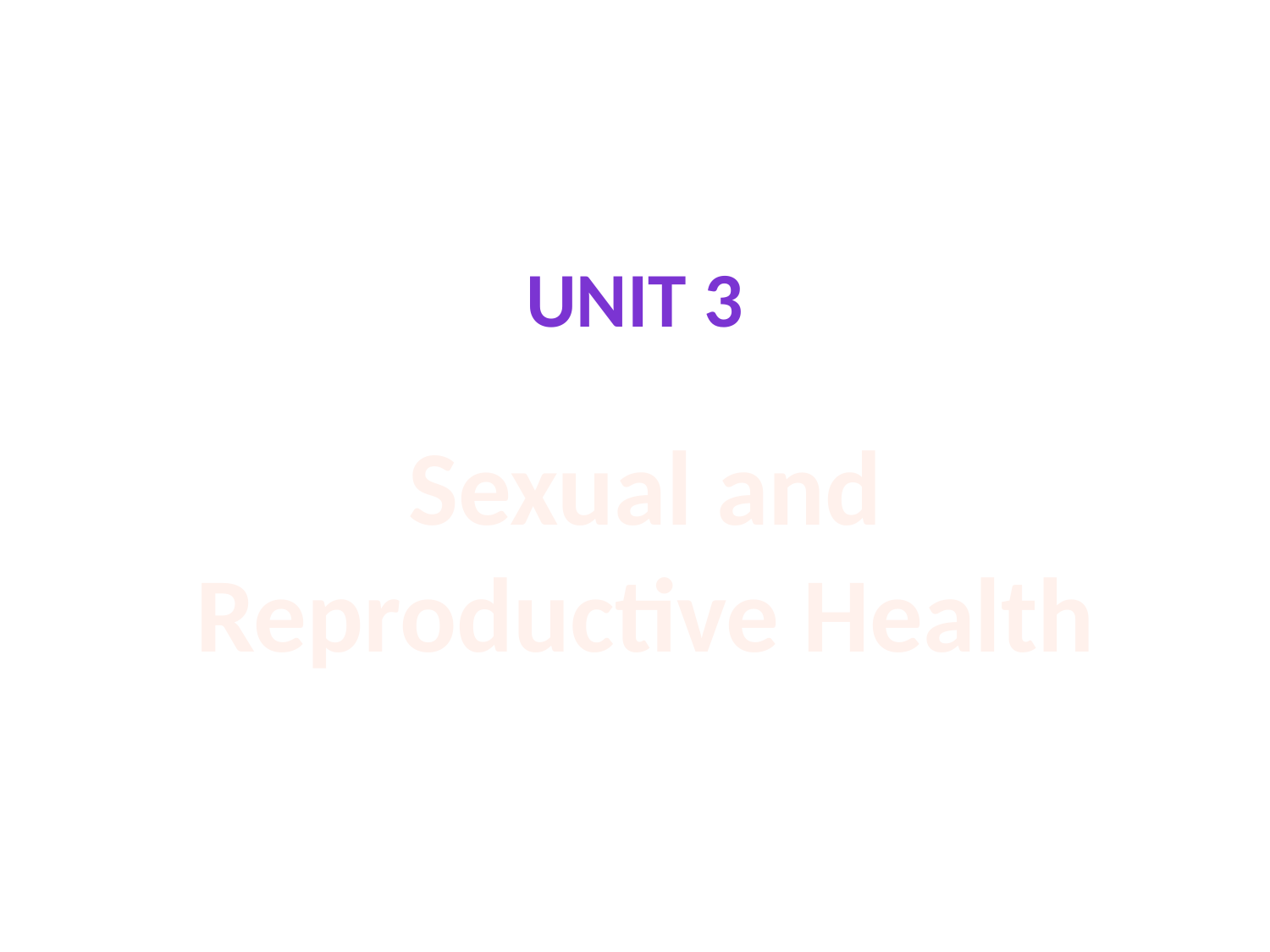

# Unit 3
Sexual and Reproductive Health